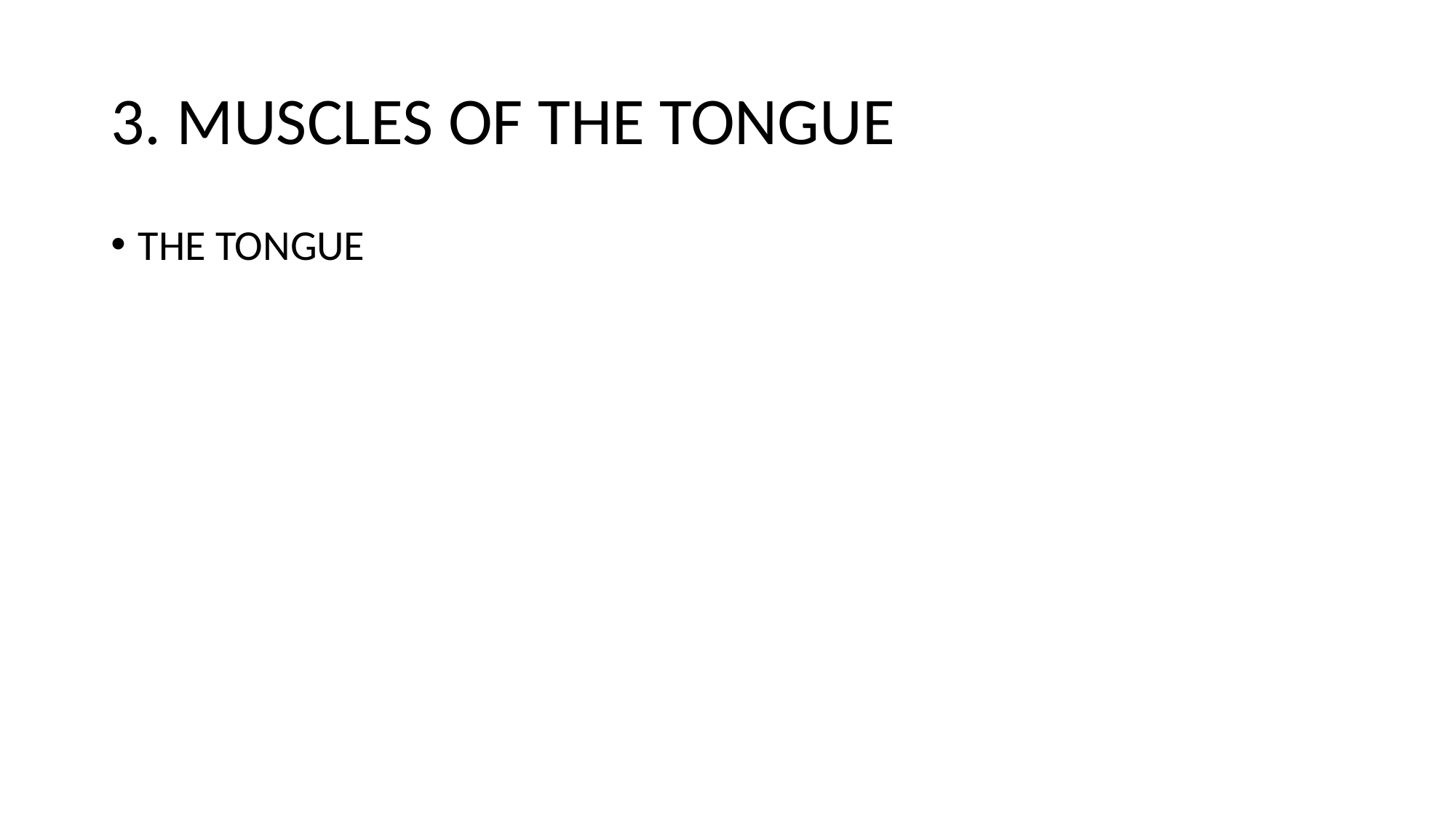

# 3. MUSCLES OF THE TONGUE
THE TONGUE